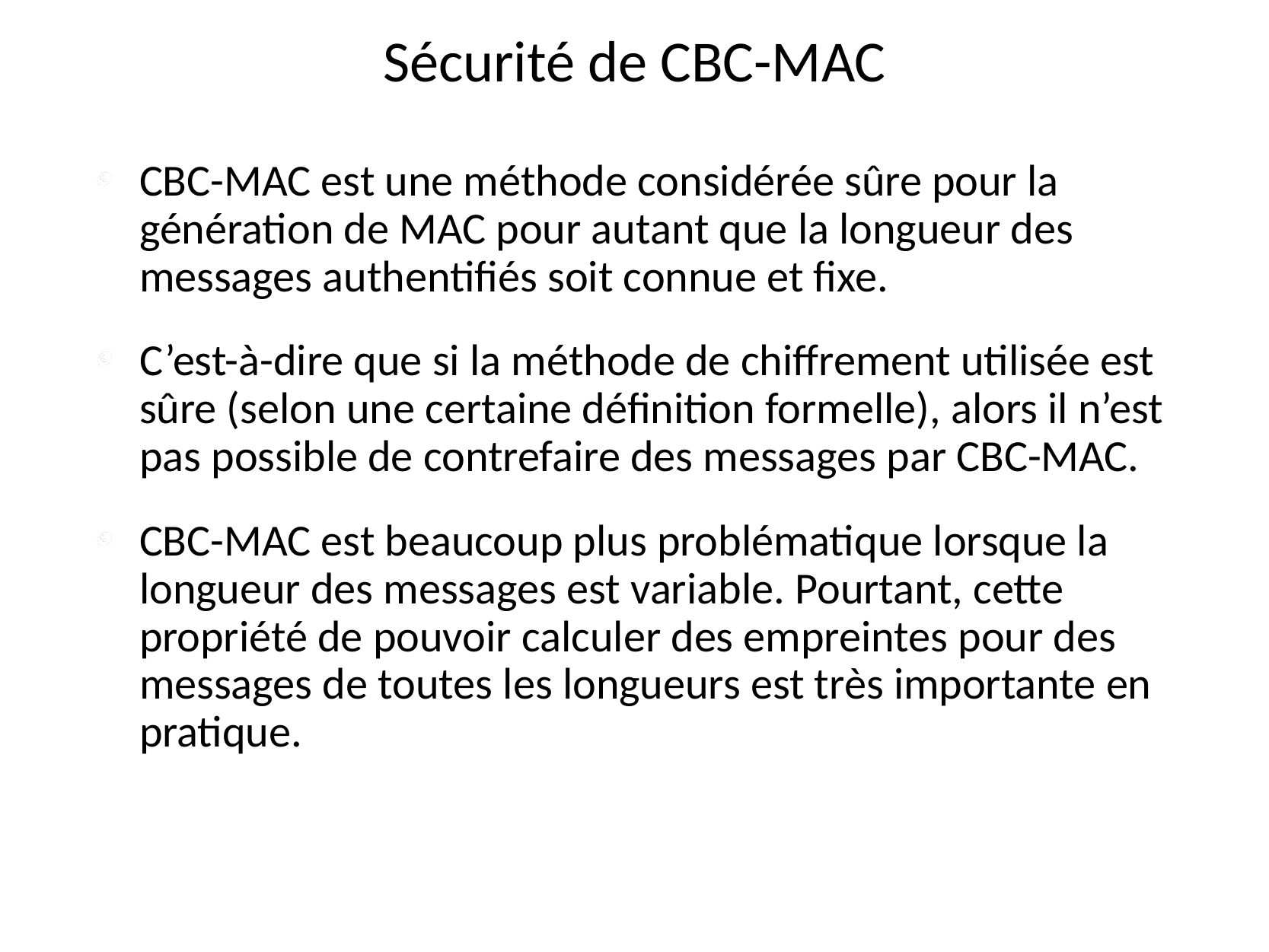

# Sécurité de CBC-MAC
CBC-MAC est une méthode considérée sûre pour la génération de MAC pour autant que la longueur des messages authentifiés soit connue et fixe.
C’est-à-dire que si la méthode de chiffrement utilisée est sûre (selon une certaine définition formelle), alors il n’est pas possible de contrefaire des messages par CBC-MAC.
CBC-MAC est beaucoup plus problématique lorsque la longueur des messages est variable. Pourtant, cette propriété de pouvoir calculer des empreintes pour des messages de toutes les longueurs est très importante en pratique.